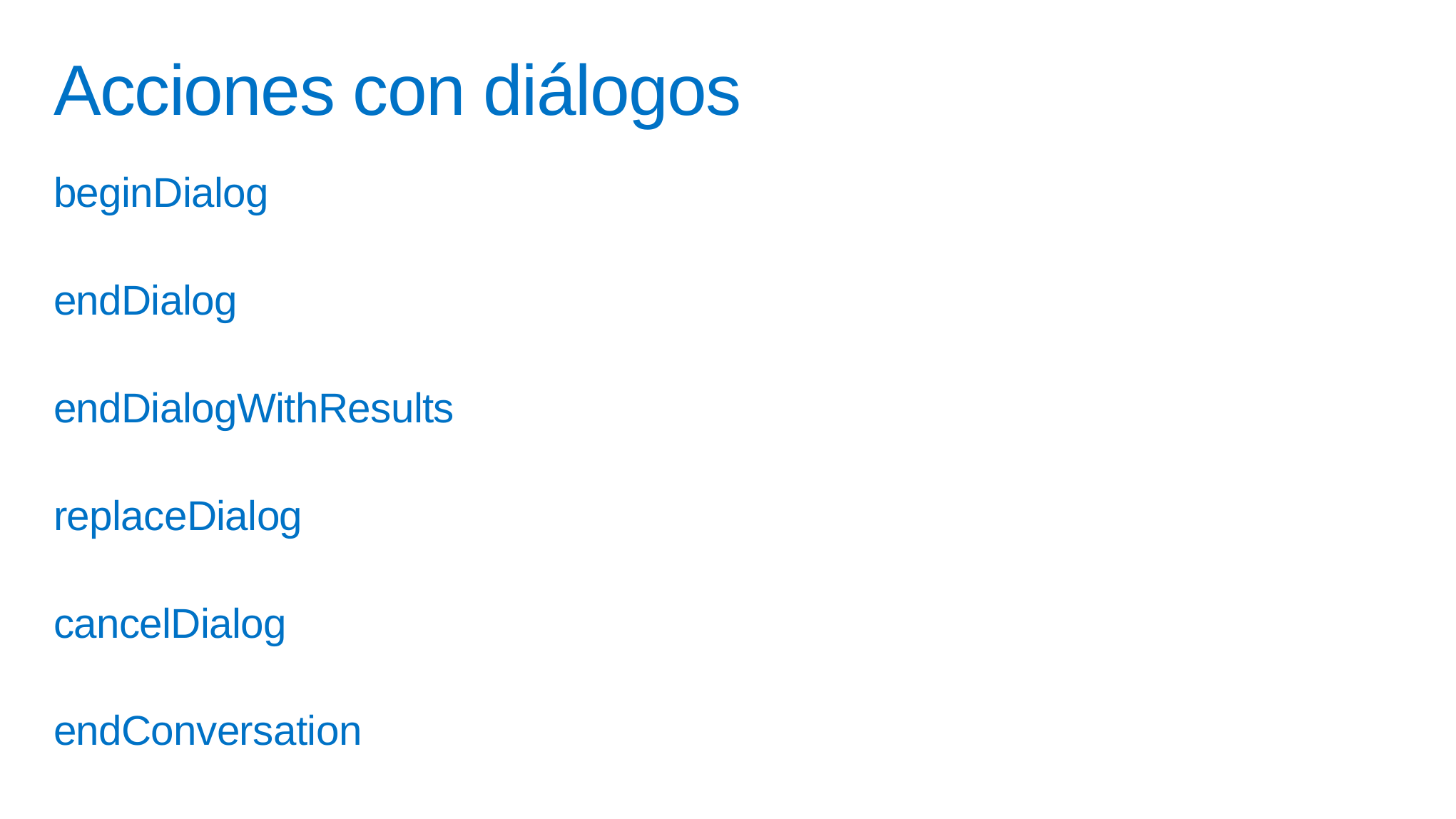

# Acciones con diálogos
beginDialog

endDialog

endDialogWithResults

replaceDialog

cancelDialog

endConversation